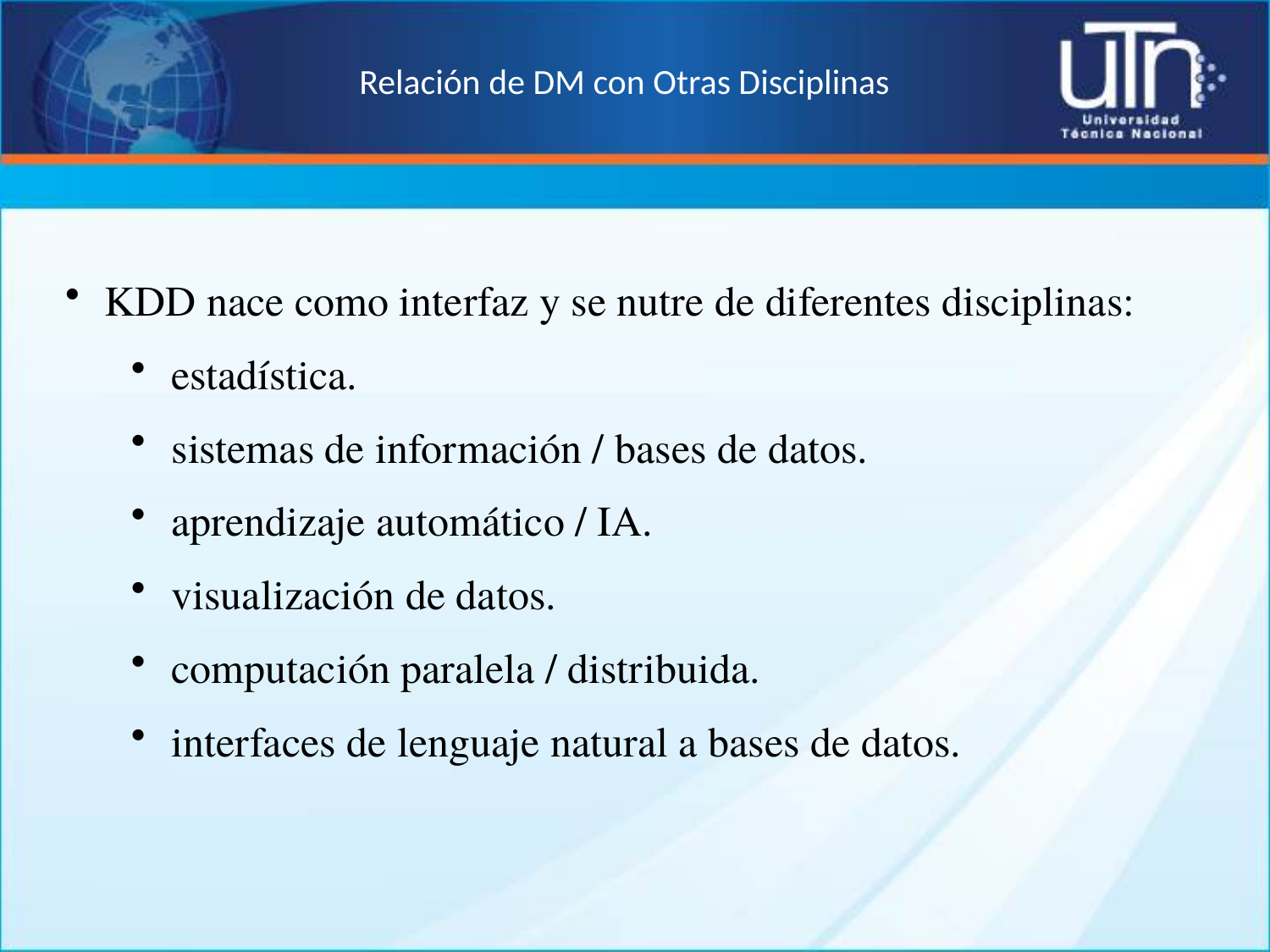

# Relación de DM con Otras Disciplinas

KDD nace como interfaz y se nutre de diferentes disciplinas:
estadística.
sistemas de información / bases de datos.
aprendizaje automático / IA.
visualización de datos.
computación paralela / distribuida.
interfaces de lenguaje natural a bases de datos.